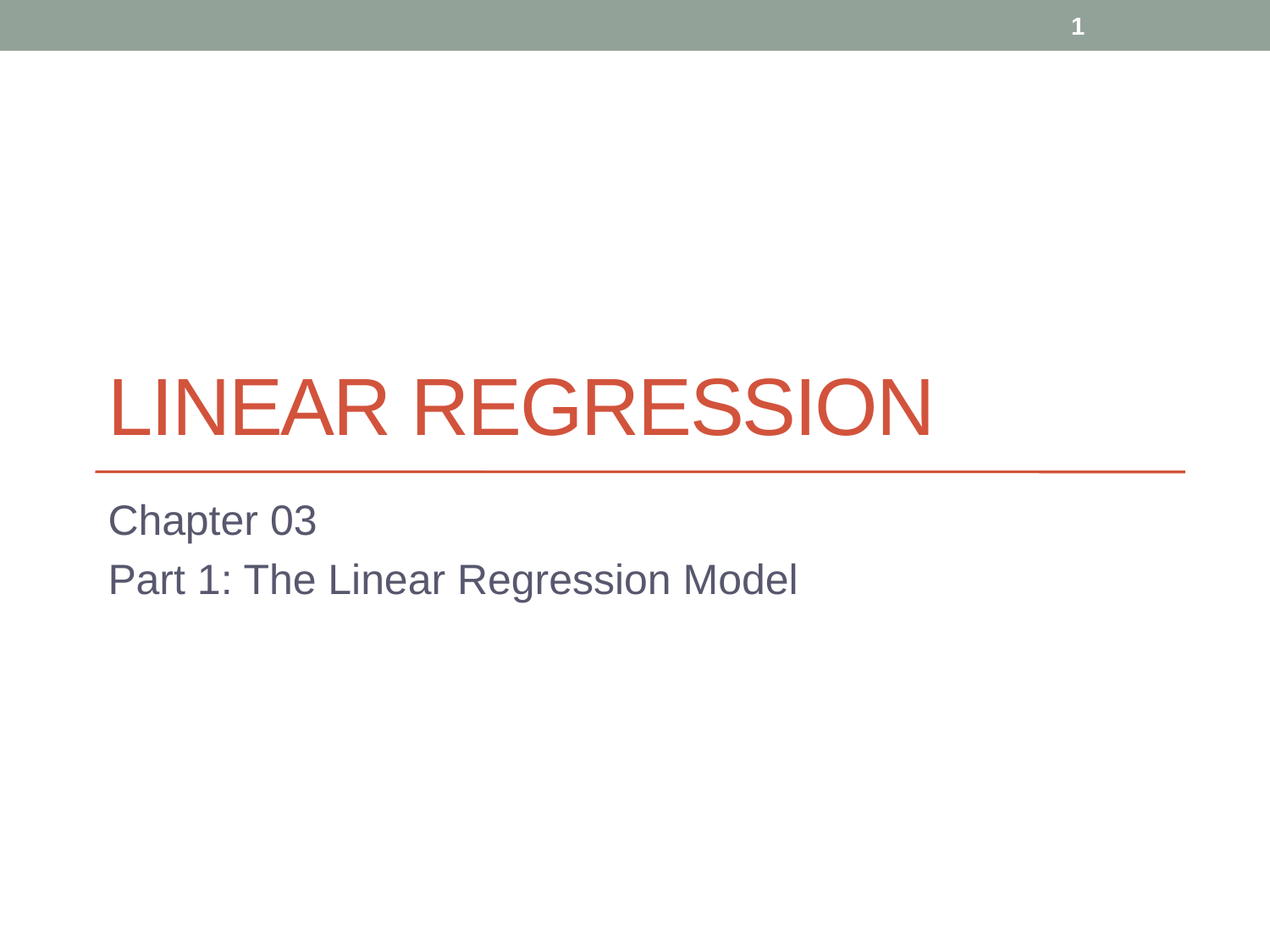

1
# Linear Regression
Chapter 03
Part 1: The Linear Regression Model